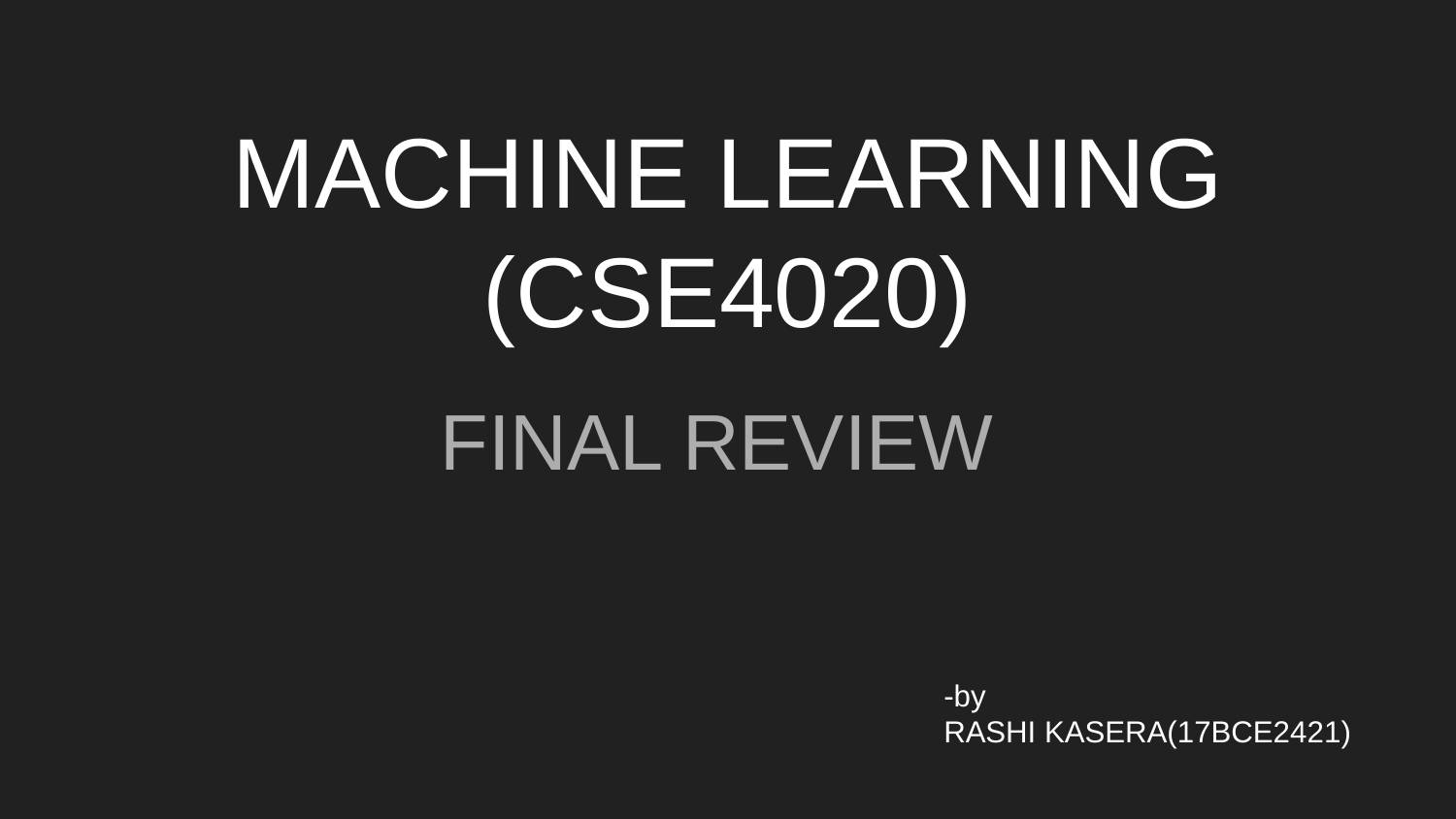

# MACHINE LEARNING (CSE4020)
FINAL REVIEW
-by
RASHI KASERA(17BCE2421)